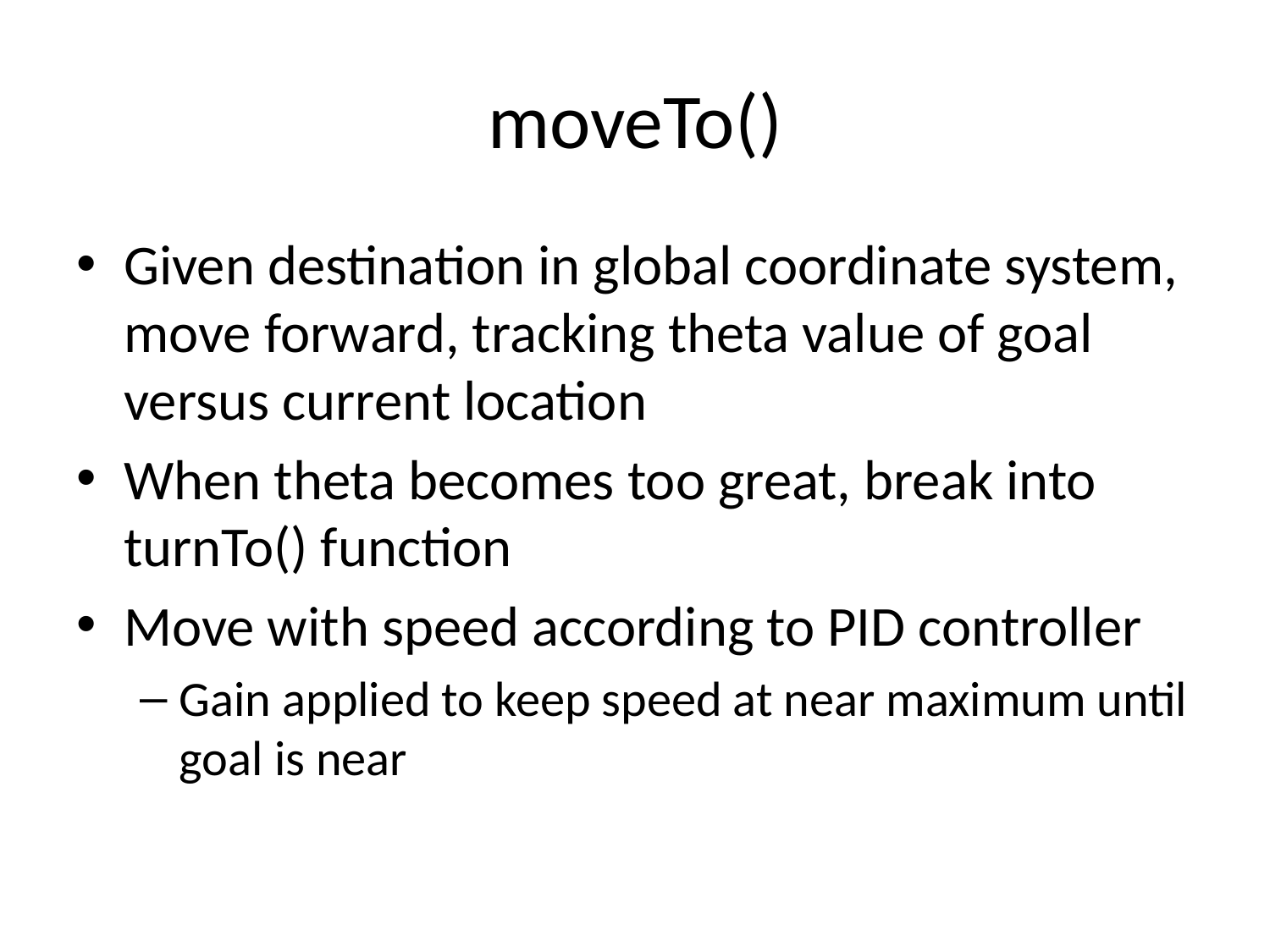

# moveTo()
Given destination in global coordinate system, move forward, tracking theta value of goal versus current location
When theta becomes too great, break into turnTo() function
Move with speed according to PID controller
Gain applied to keep speed at near maximum until goal is near